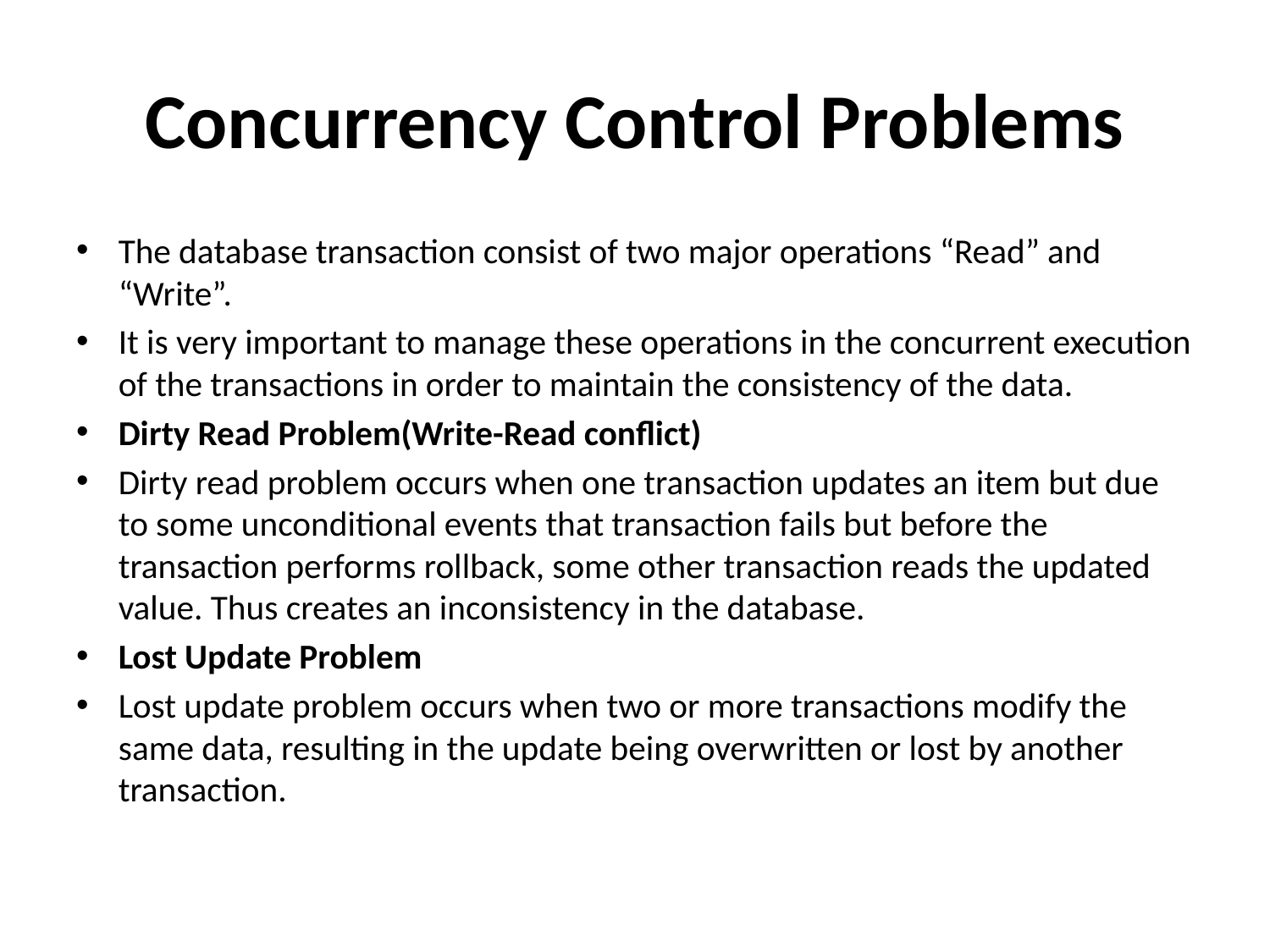

# Concurrency Control Problems
The database transaction consist of two major operations “Read” and “Write”.
It is very important to manage these operations in the concurrent execution of the transactions in order to maintain the consistency of the data.
Dirty Read Problem(Write-Read conflict)
Dirty read problem occurs when one transaction updates an item but due to some unconditional events that transaction fails but before the transaction performs rollback, some other transaction reads the updated value. Thus creates an inconsistency in the database.
Lost Update Problem
Lost update problem occurs when two or more transactions modify the same data, resulting in the update being overwritten or lost by another transaction.